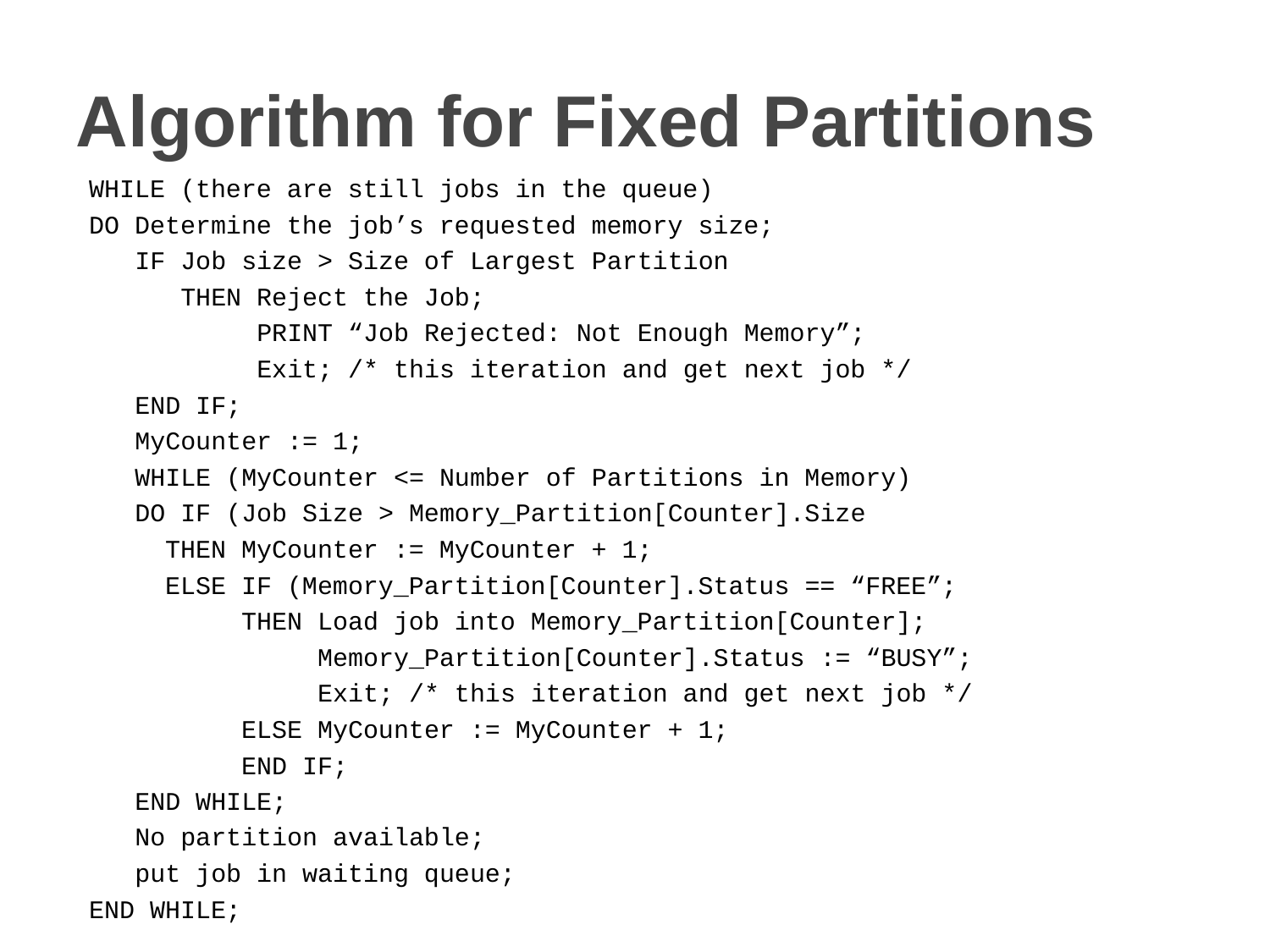

# Algorithm for Fixed Partitions
WHILE (there are still jobs in the queue)
DO Determine the job’s requested memory size;
   IF Job size > Size of Largest Partition
      THEN Reject the Job;
           PRINT “Job Rejected: Not Enough Memory”;
           Exit; /* this iteration and get next job */
   END IF;
   MyCounter := 1;
   WHILE (MyCounter <= Number of Partitions in Memory)
   DO IF (Job Size > Memory_Partition[Counter].Size
     THEN MyCounter := MyCounter + 1;
     ELSE IF (Memory_Partition[Counter].Status == “FREE”;
          THEN Load job into Memory_Partition[Counter];
               Memory_Partition[Counter].Status := “BUSY”;
               Exit; /* this iteration and get next job */
          ELSE MyCounter := MyCounter + 1;
          END IF;
   END WHILE;
   No partition available;
   put job in waiting queue;
END WHILE;